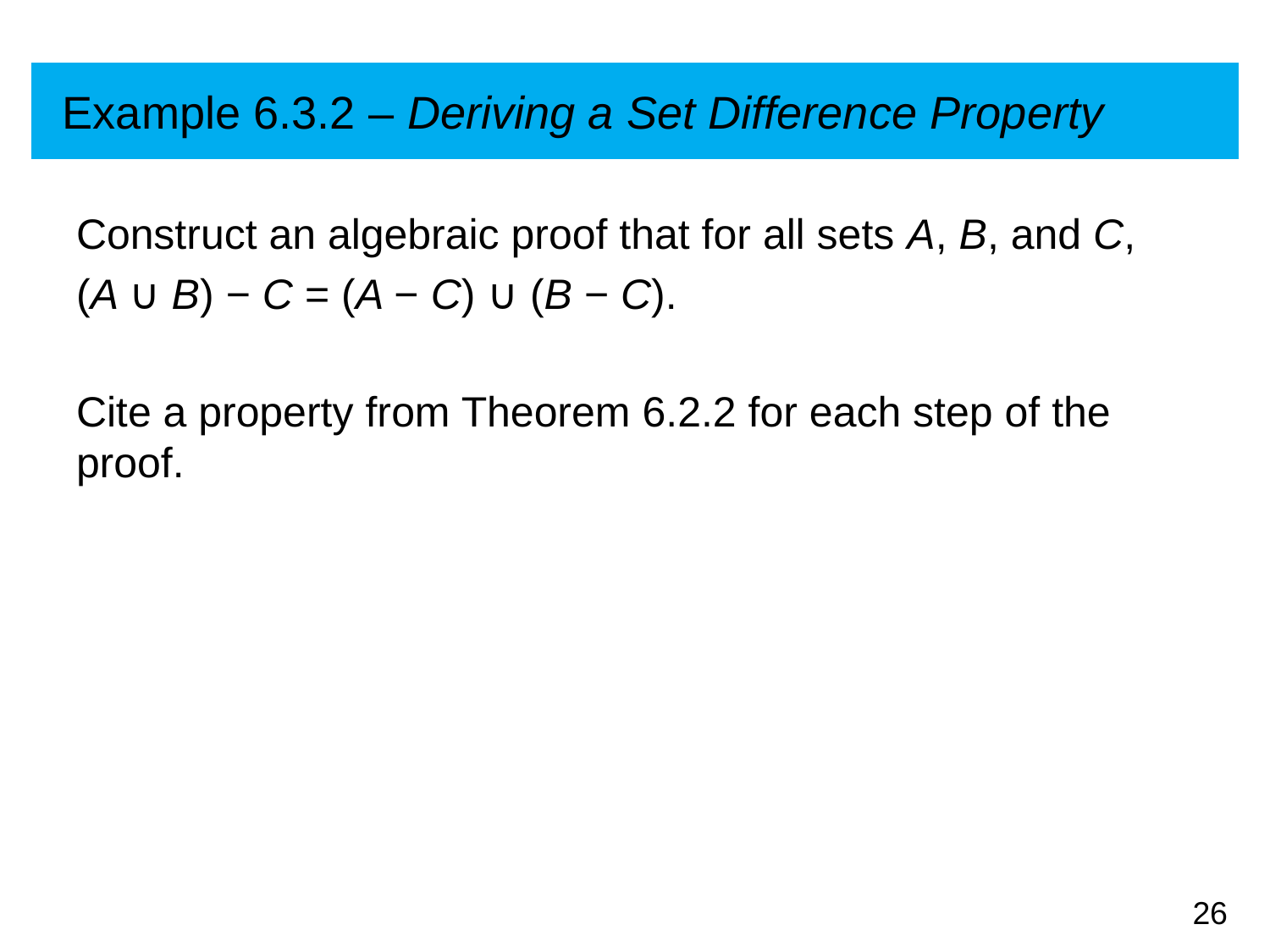

# Example 6.3.2 – Deriving a Set Difference Property
Construct an algebraic proof that for all sets A, B, and C,
(A ∪ B) − C = (A − C) ∪ (B − C).

Cite a property from Theorem 6.2.2 for each step of the proof.